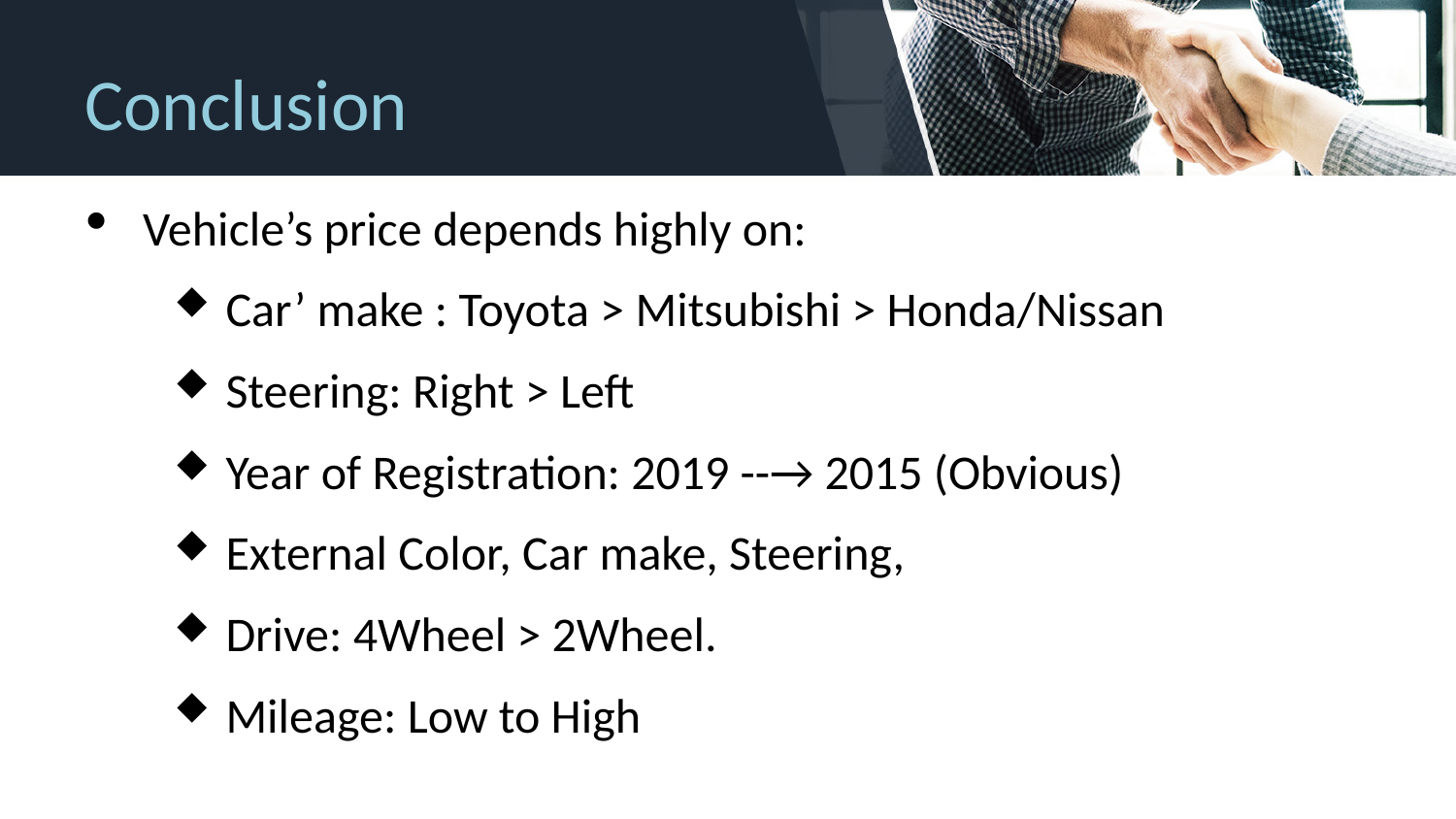

Conclusion
Vehicle’s price depends highly on:
Car’ make : Toyota > Mitsubishi > Honda/Nissan
Steering: Right > Left
Year of Registration: 2019 --→ 2015 (Obvious)
External Color, Car make, Steering,
Drive: 4Wheel > 2Wheel.
Mileage: Low to High